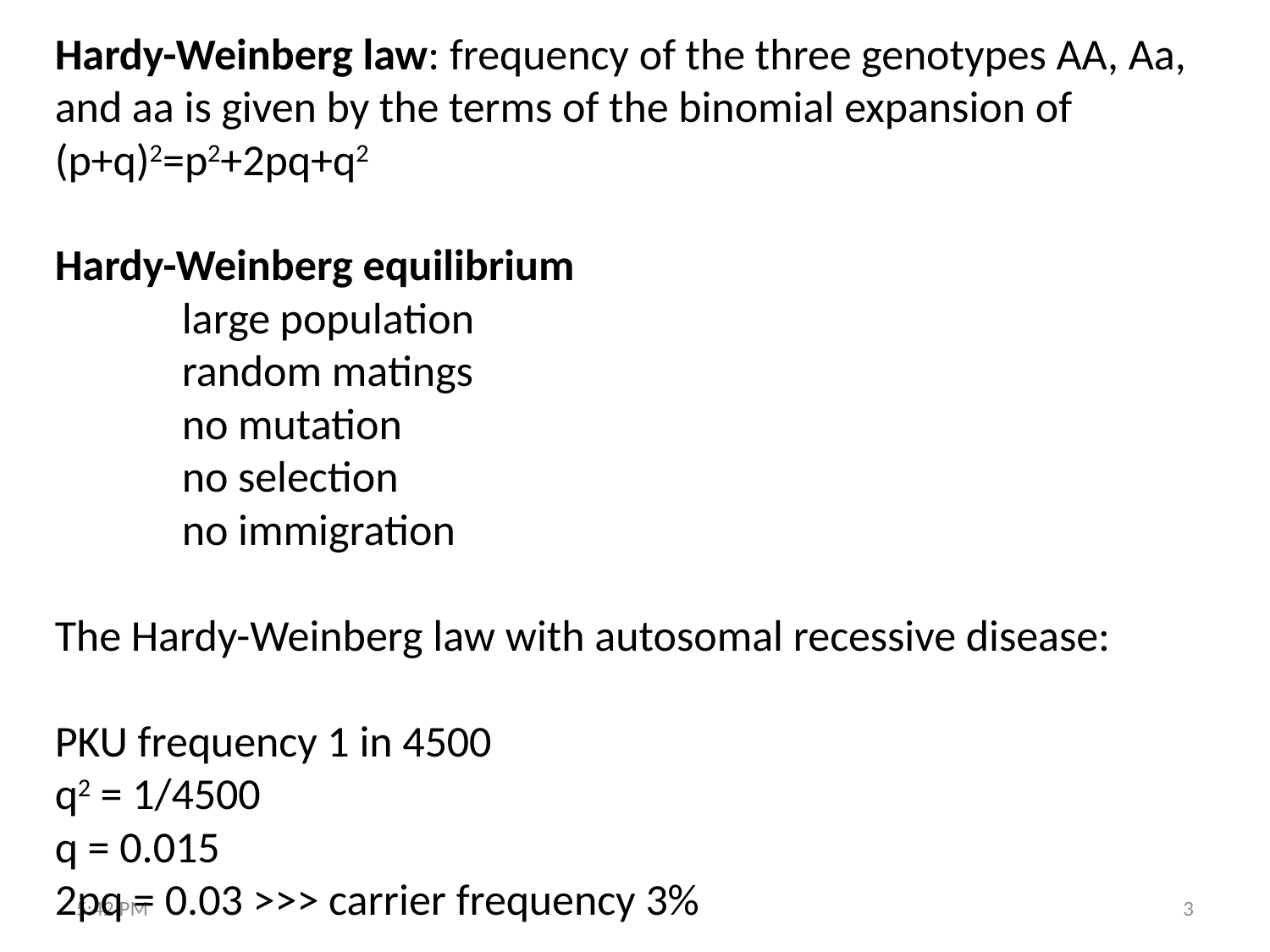

Hardy-Weinberg law: frequency of the three genotypes AA, Aa, and aa is given by the terms of the binomial expansion of
(p+q)2=p2+2pq+q2

Hardy-Weinberg equilibrium
	large population
	random matings
	no mutation
	no selection
	no immigration

The Hardy-Weinberg law with autosomal recessive disease:

PKU frequency 1 in 4500
q2 = 1/4500
q = 0.015
2pq = 0.03 >>> carrier frequency 3%
5:42 PM
3